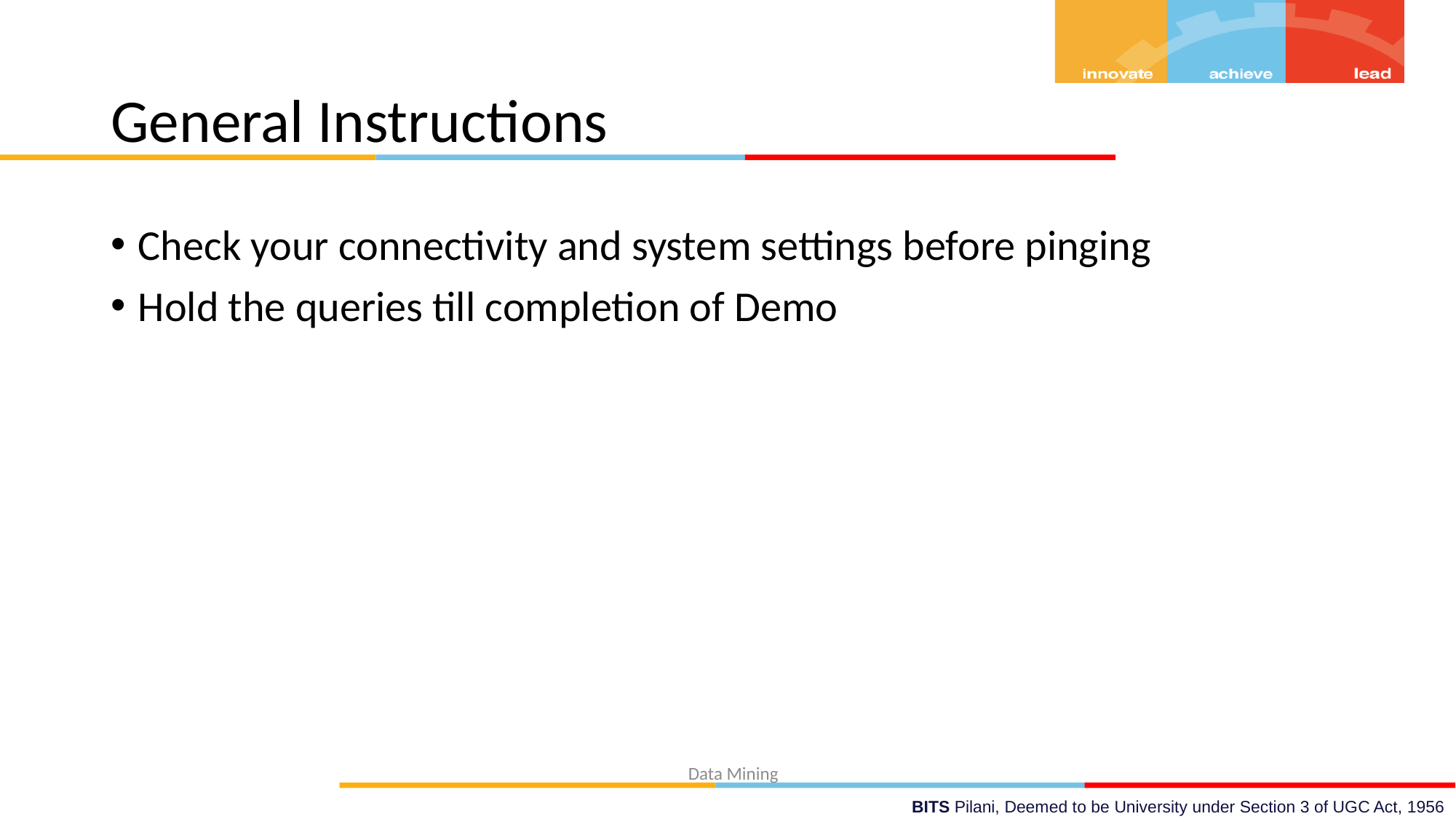

# General Instructions
Check your connectivity and system settings before pinging
Hold the queries till completion of Demo